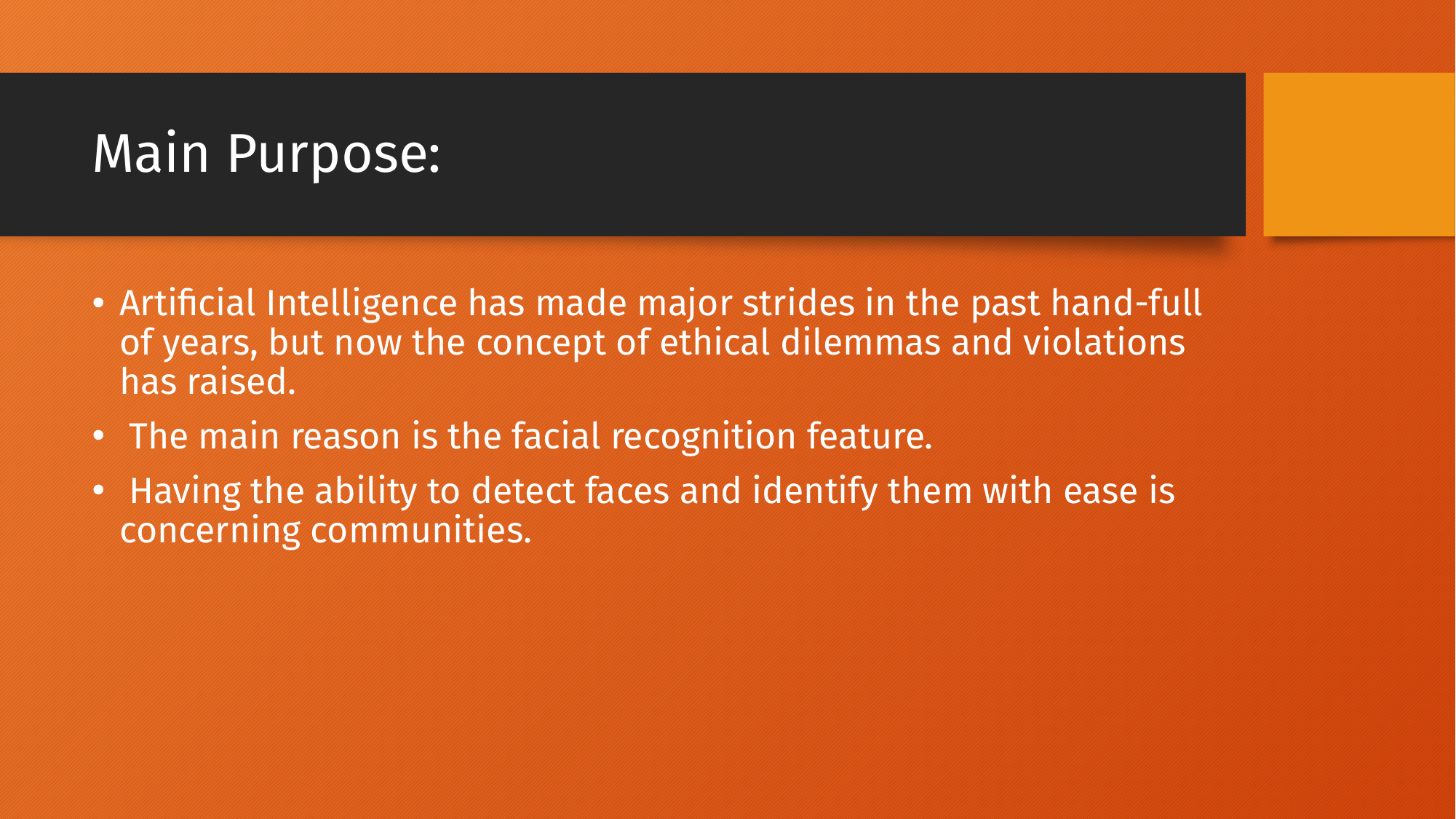

# Main Purpose:
Artificial Intelligence has made major strides in the past hand-full of years, but now the concept of ethical dilemmas and violations has raised.
 The main reason is the facial recognition feature.
 Having the ability to detect faces and identify them with ease is concerning communities.